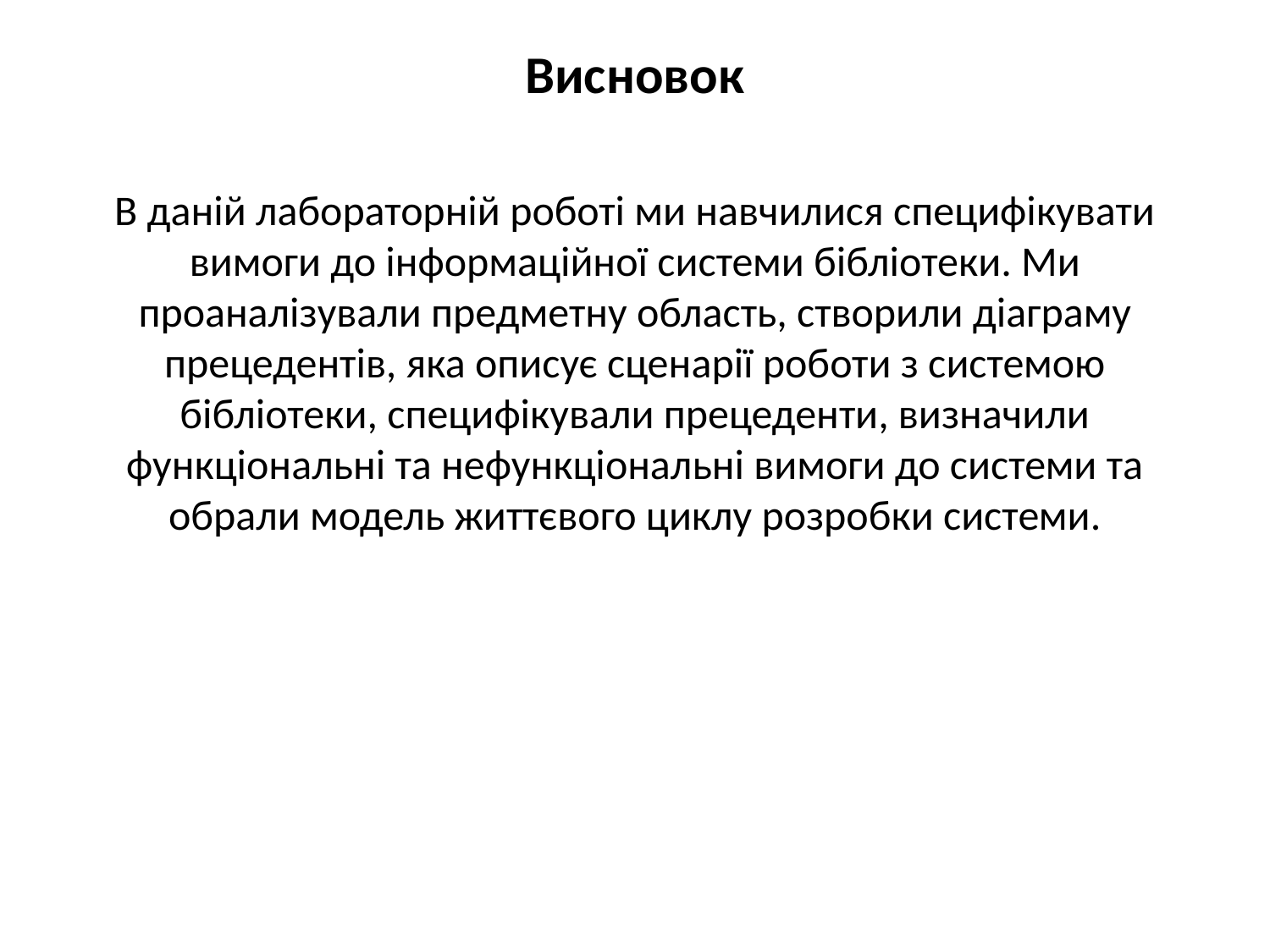

# Висновок
В даній лабораторній роботі ми навчилися специфікувати вимоги до інформаційної системи бібліотеки. Ми проаналізували предметну область, створили діаграму прецедентів, яка описує сценарії роботи з системою бібліотеки, специфікували прецеденти, визначили функціональні та нефункціональні вимоги до системи та обрали модель життєвого циклу розробки системи.